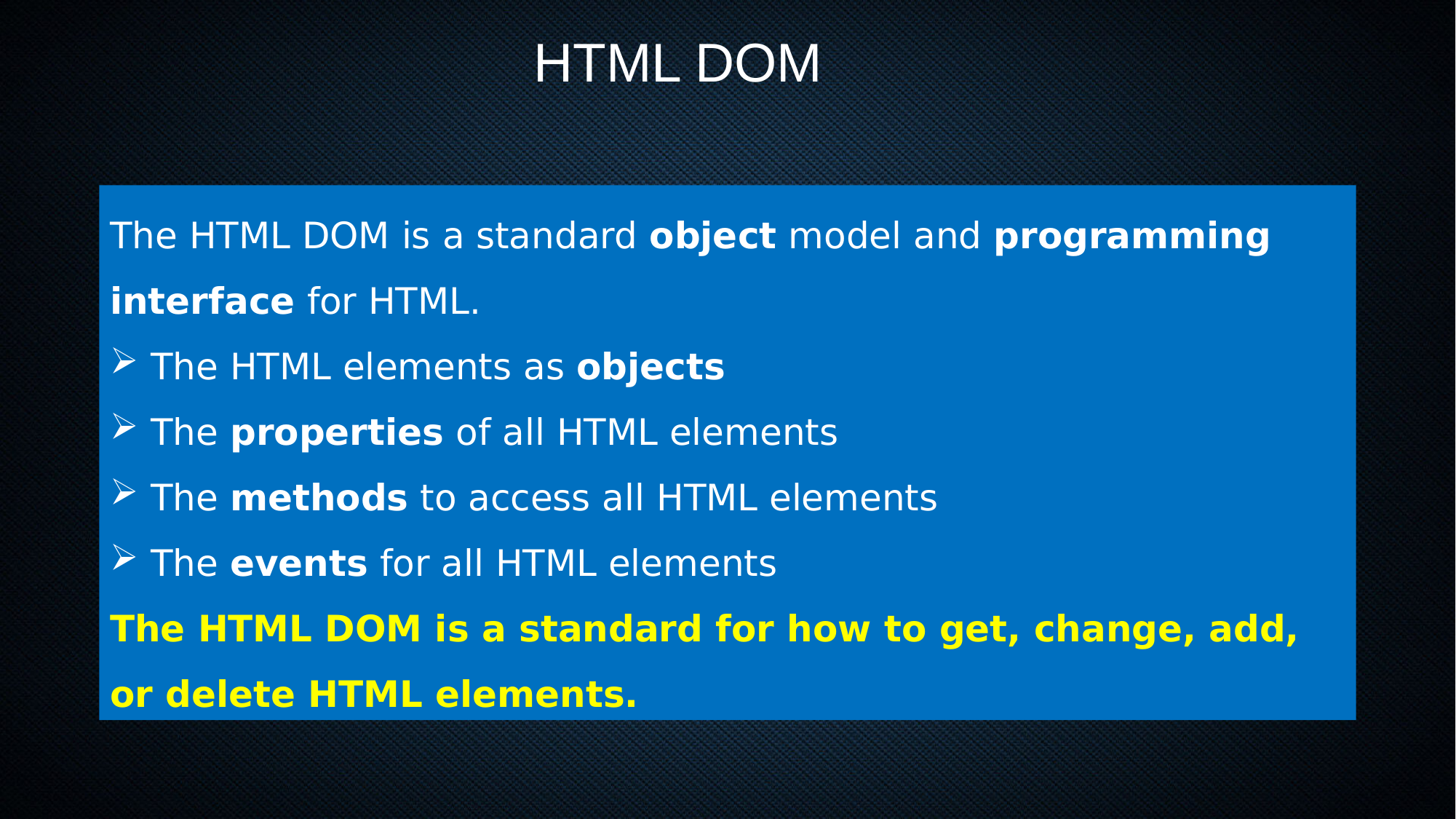

HTML DOM
The HTML DOM is a standard object model and programming interface for HTML.
The HTML elements as objects
The properties of all HTML elements
The methods to access all HTML elements
The events for all HTML elements
The HTML DOM is a standard for how to get, change, add, or delete HTML elements.